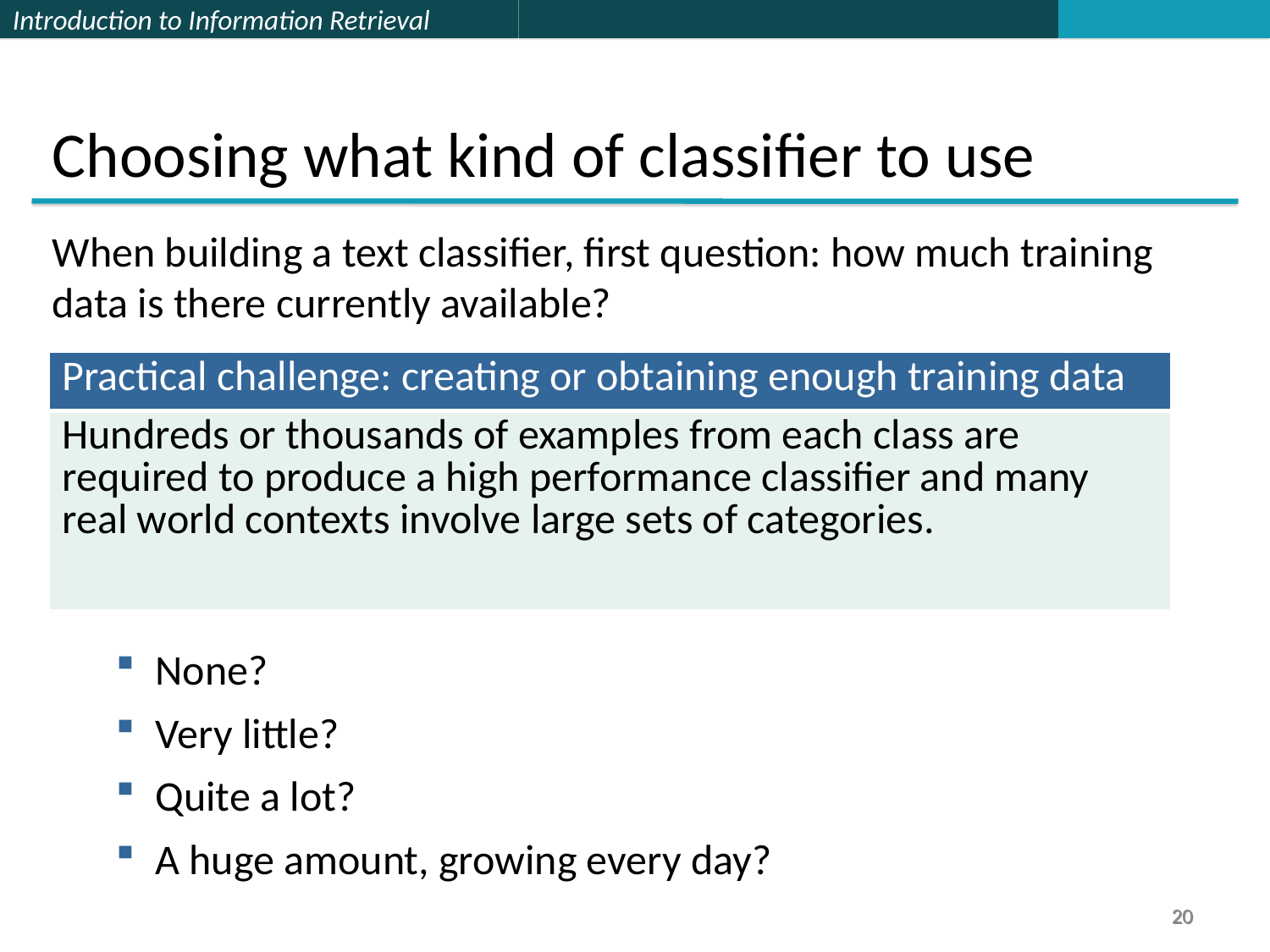

Choosing what kind of classifier to use
When building a text classifier, first question: how much training
data is there currently available?

None?
Very little?
Quite a lot?
A huge amount, growing every day?

| Practical challenge: creating or obtaining enough training data |
| --- |
| Hundreds or thousands of examples from each class are required to produce a high performance classifier and many real world contexts involve large sets of categories. |
20
20